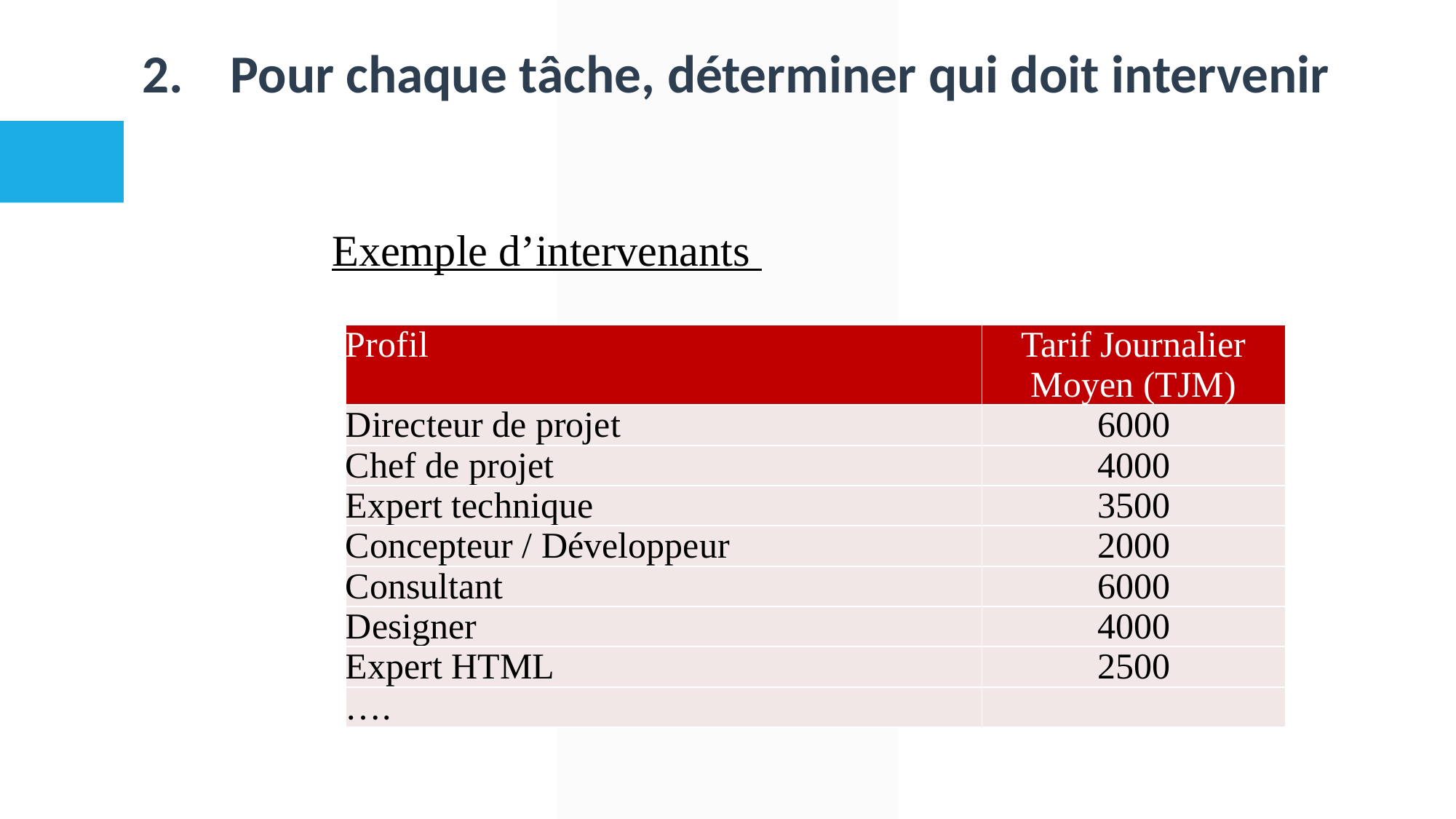

# Pour chaque tâche, déterminer qui doit intervenir
Exemple d’intervenants
| Profil | Tarif Journalier Moyen (TJM) |
| --- | --- |
| Directeur de projet | 6000 |
| Chef de projet | 4000 |
| Expert technique | 3500 |
| Concepteur / Développeur | 2000 |
| Consultant | 6000 |
| Designer | 4000 |
| Expert HTML | 2500 |
| …. |  |